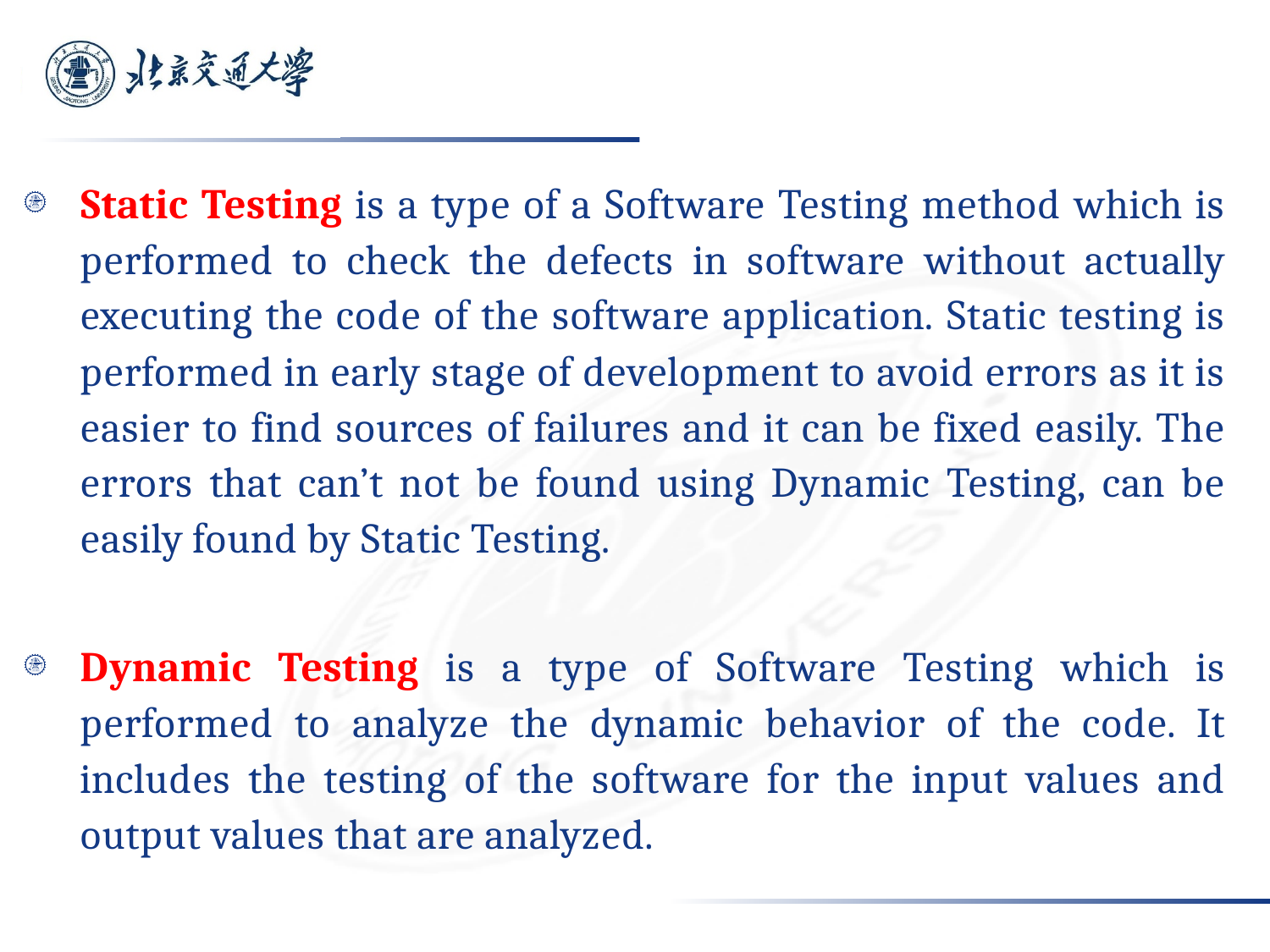

#
Static Testing is a type of a Software Testing method which is performed to check the defects in software without actually executing the code of the software application. Static testing is performed in early stage of development to avoid errors as it is easier to find sources of failures and it can be fixed easily. The errors that can’t not be found using Dynamic Testing, can be easily found by Static Testing.

Dynamic Testing is a type of Software Testing which is performed to analyze the dynamic behavior of the code. It includes the testing of the software for the input values and output values that are analyzed.